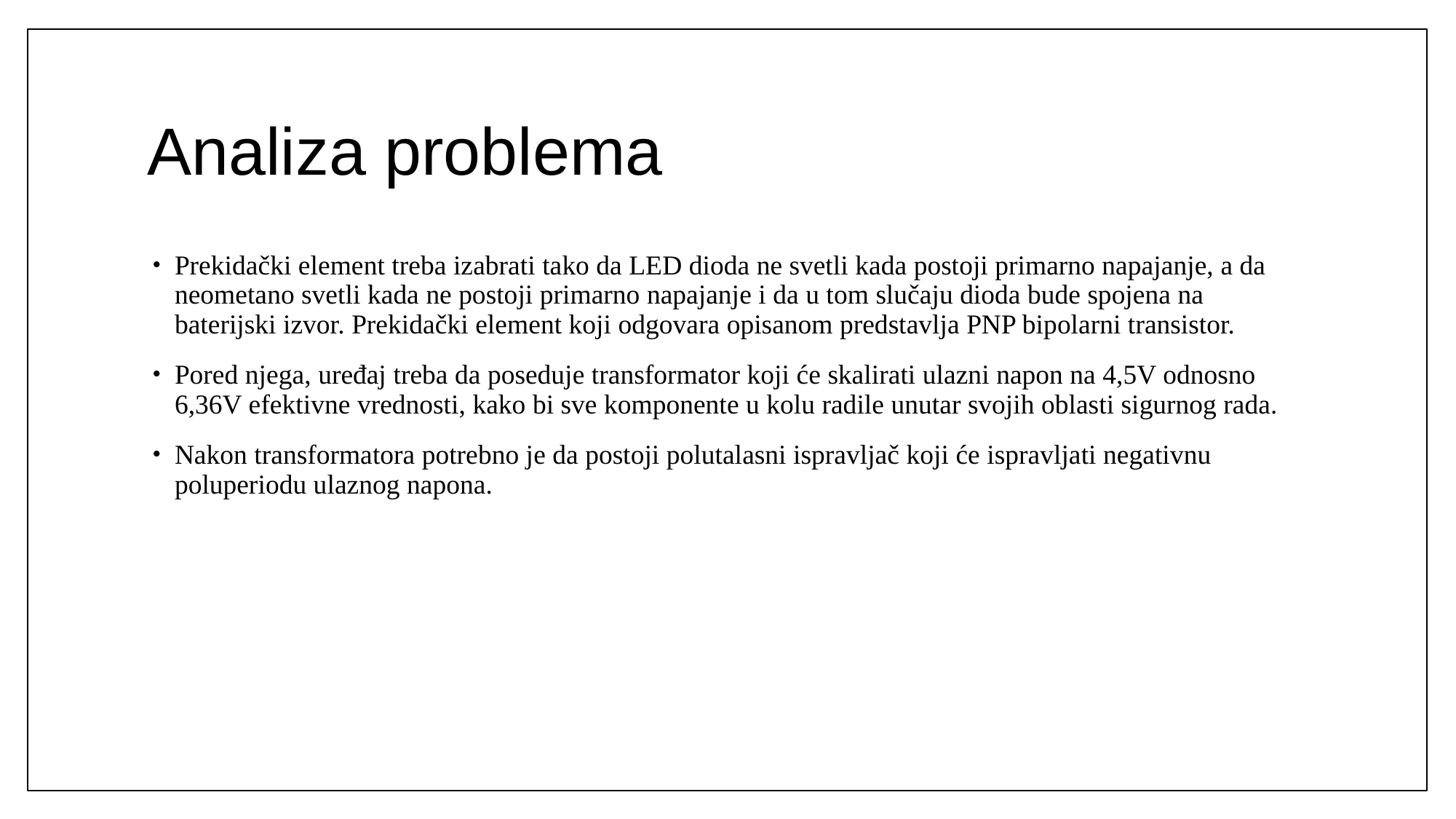

# Analiza problema
Prekidački element treba izabrati tako da LED dioda ne svetli kada postoji primarno napajanje, a da neometano svetli kada ne postoji primarno napajanje i da u tom slučaju dioda bude spojena na baterijski izvor. Prekidački element koji odgovara opisanom predstavlja PNP bipolarni transistor.
Pored njega, uređaj treba da poseduje transformator koji će skalirati ulazni napon na 4,5V odnosno 6,36V efektivne vrednosti, kako bi sve komponente u kolu radile unutar svojih oblasti sigurnog rada.
Nakon transformatora potrebno je da postoji polutalasni ispravljač koji će ispravljati negativnu poluperiodu ulaznog napona.